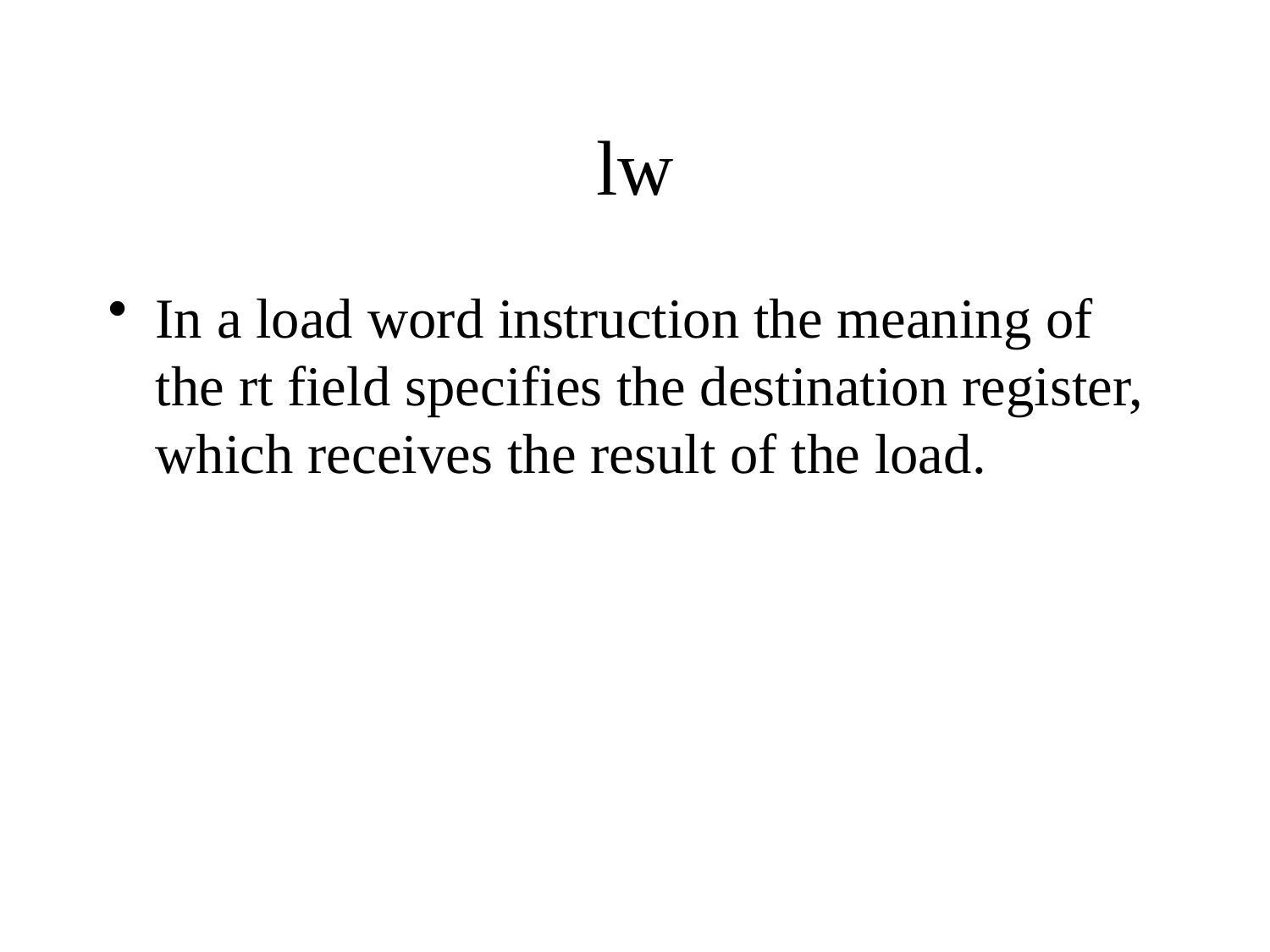

# lw
In a load word instruction the meaning of the rt field specifies the destination register, which receives the result of the load.